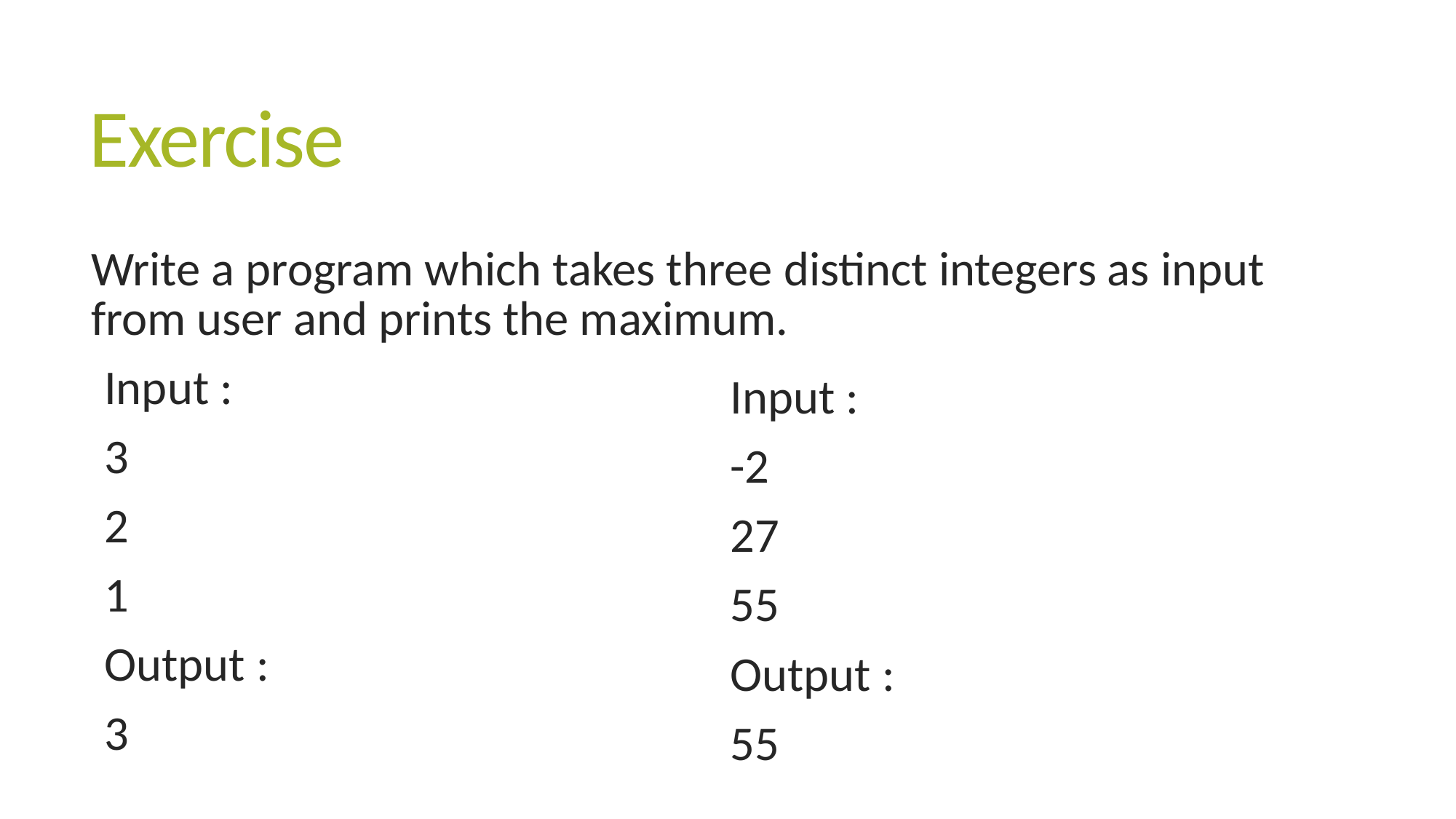

# Exercise

Input :
-2
27
55
Output :
55
Write a program which takes three distinct integers as input from user and prints the maximum.
Input :
3
2
1
Output :
3